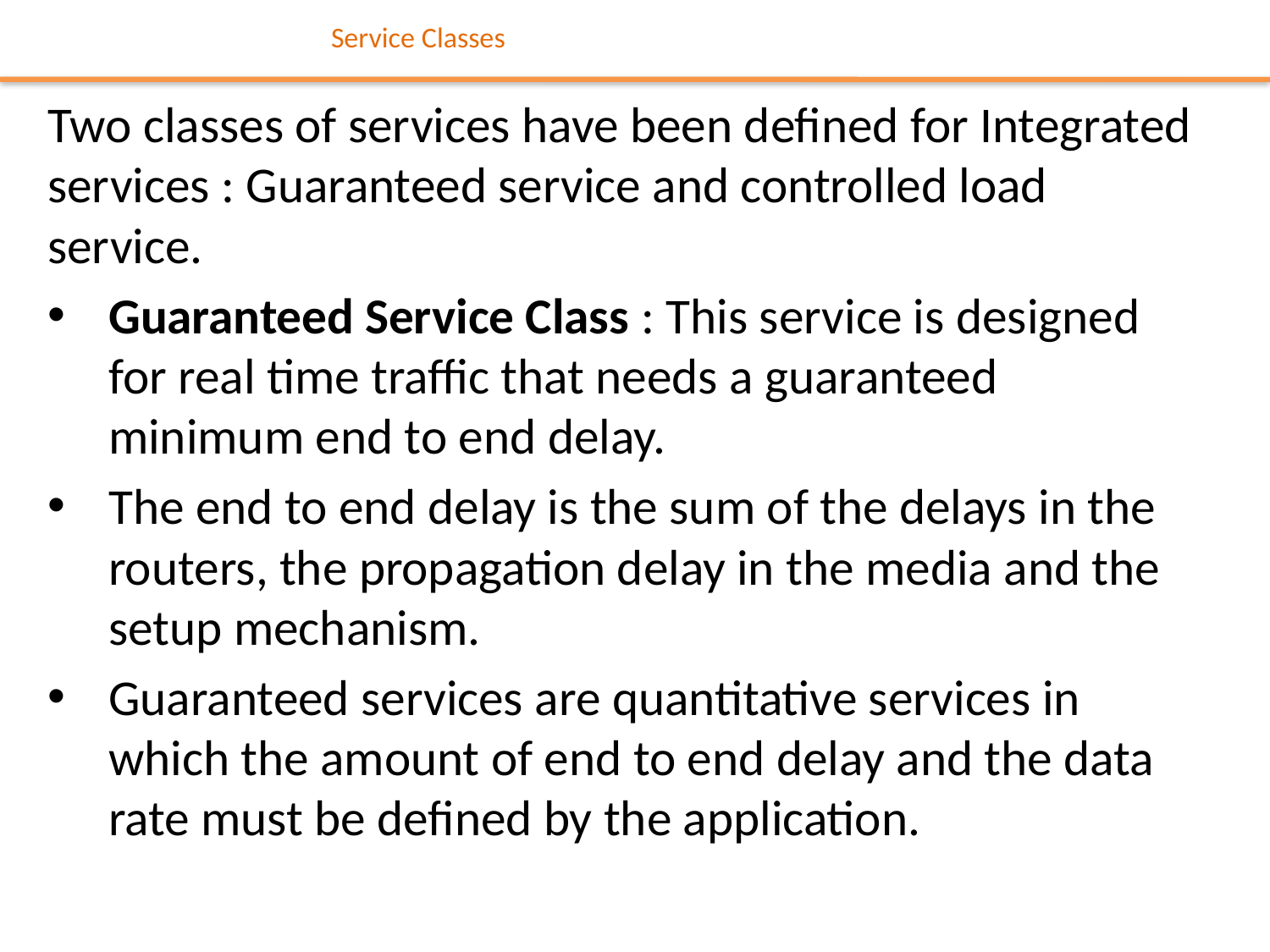

# Service Classes
Two classes of services have been defined for Integrated services : Guaranteed service and controlled load service.
Guaranteed Service Class : This service is designed for real time traffic that needs a guaranteed minimum end to end delay.
The end to end delay is the sum of the delays in the routers, the propagation delay in the media and the setup mechanism.
Guaranteed services are quantitative services in which the amount of end to end delay and the data rate must be defined by the application.